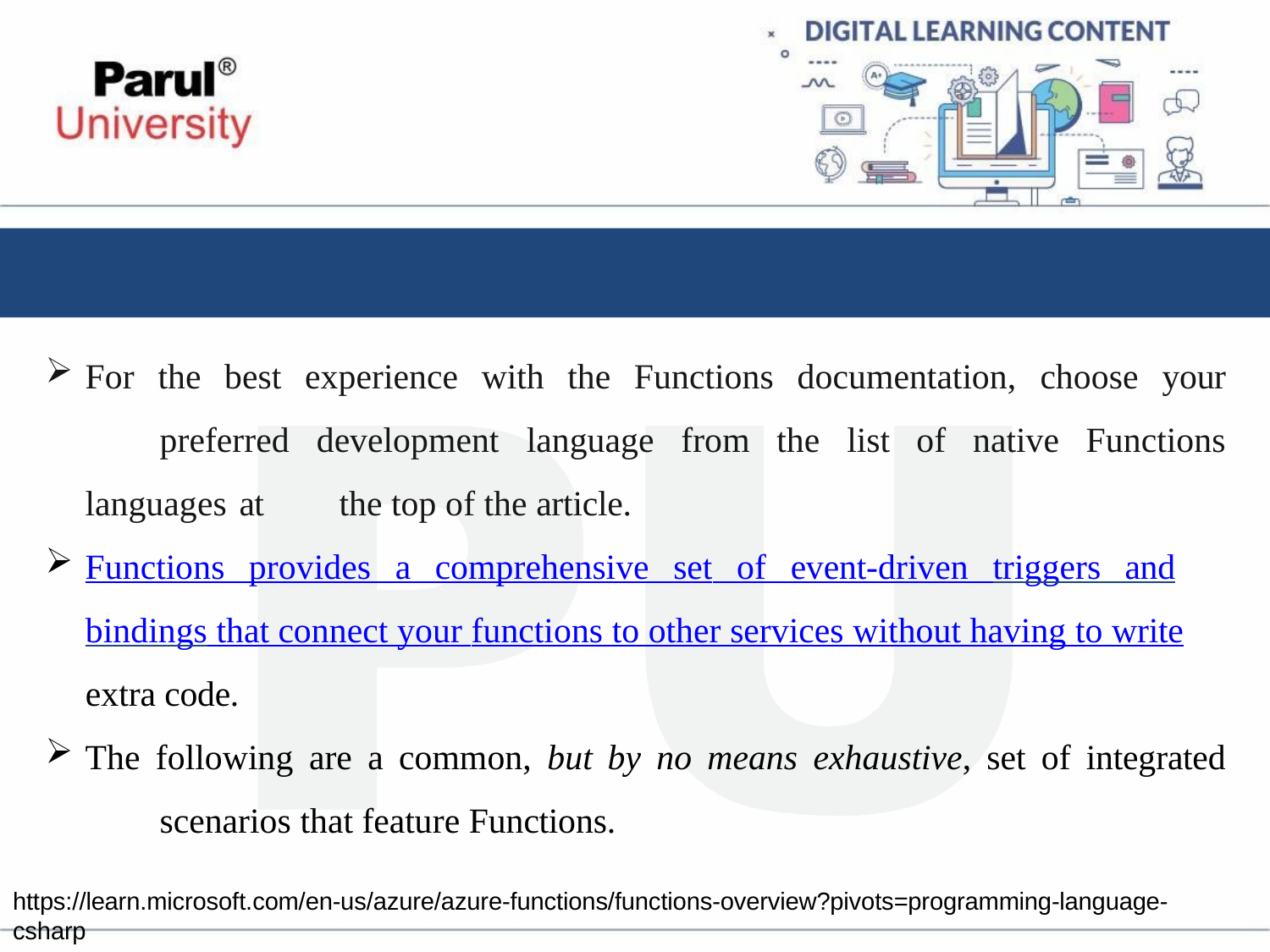

For  the  best  experience  with  the  Functions  documentation,  choose  your 	preferred development language from the list of native Functions languages at 	the top of the article.
Functions  provides  a  comprehensive  set  of  event-driven  triggers  and
bindings that connect your functions to other services without having to write
extra code.
The following are a common, but by no means exhaustive, set of integrated 	scenarios that feature Functions.

https://learn.microsoft.com/en-us/azure/azure-functions/functions-overview?pivots=programming-language-csharp